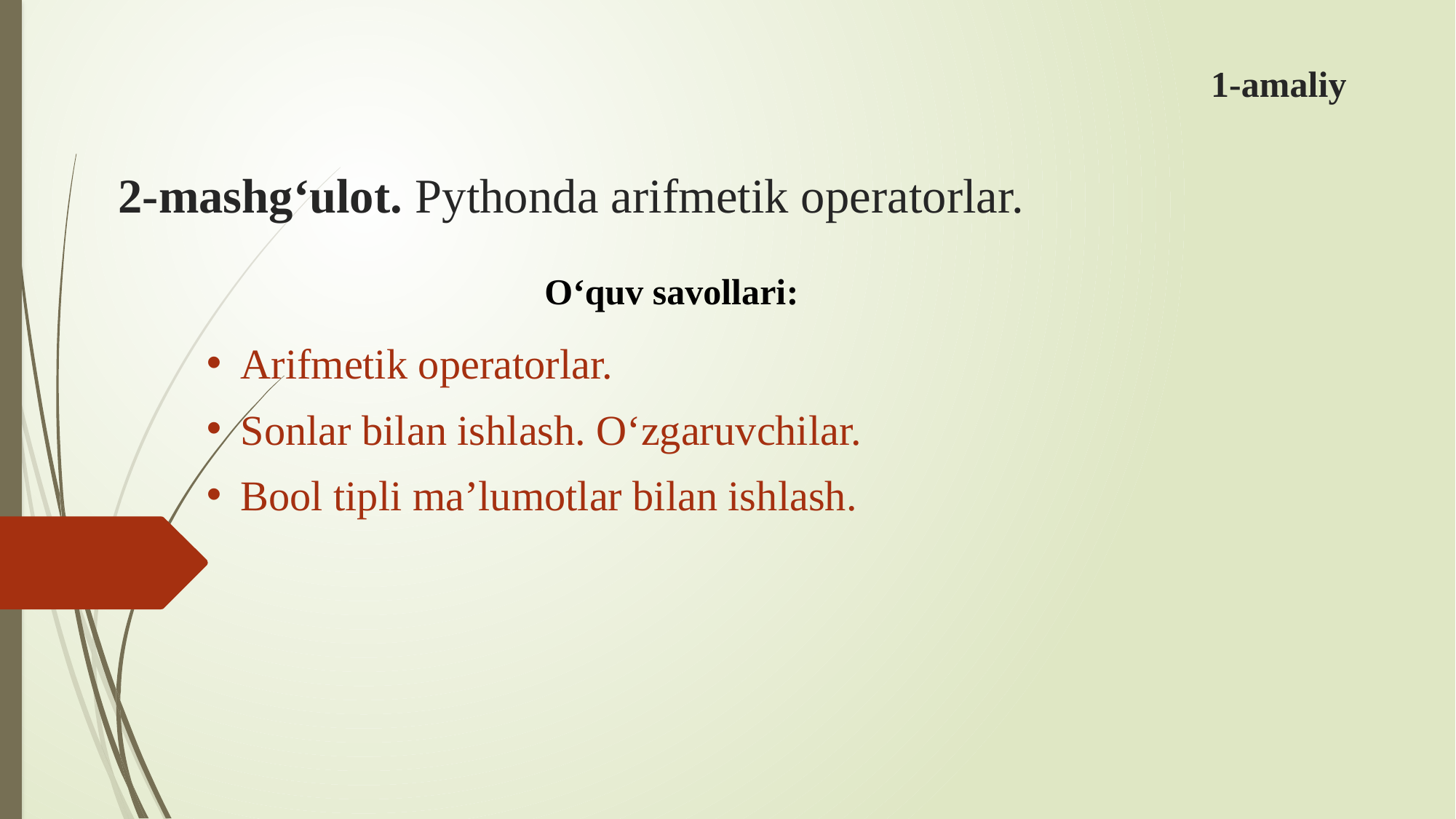

1-amaliy
# 2-mashg‘ulot. Pythonda arifmetik operatorlar.
O‘quv savollari:
Arifmetik operatorlar.
Sonlar bilan ishlash. O‘zgaruvchilar.
Bool tipli ma’lumotlar bilan ishlash.